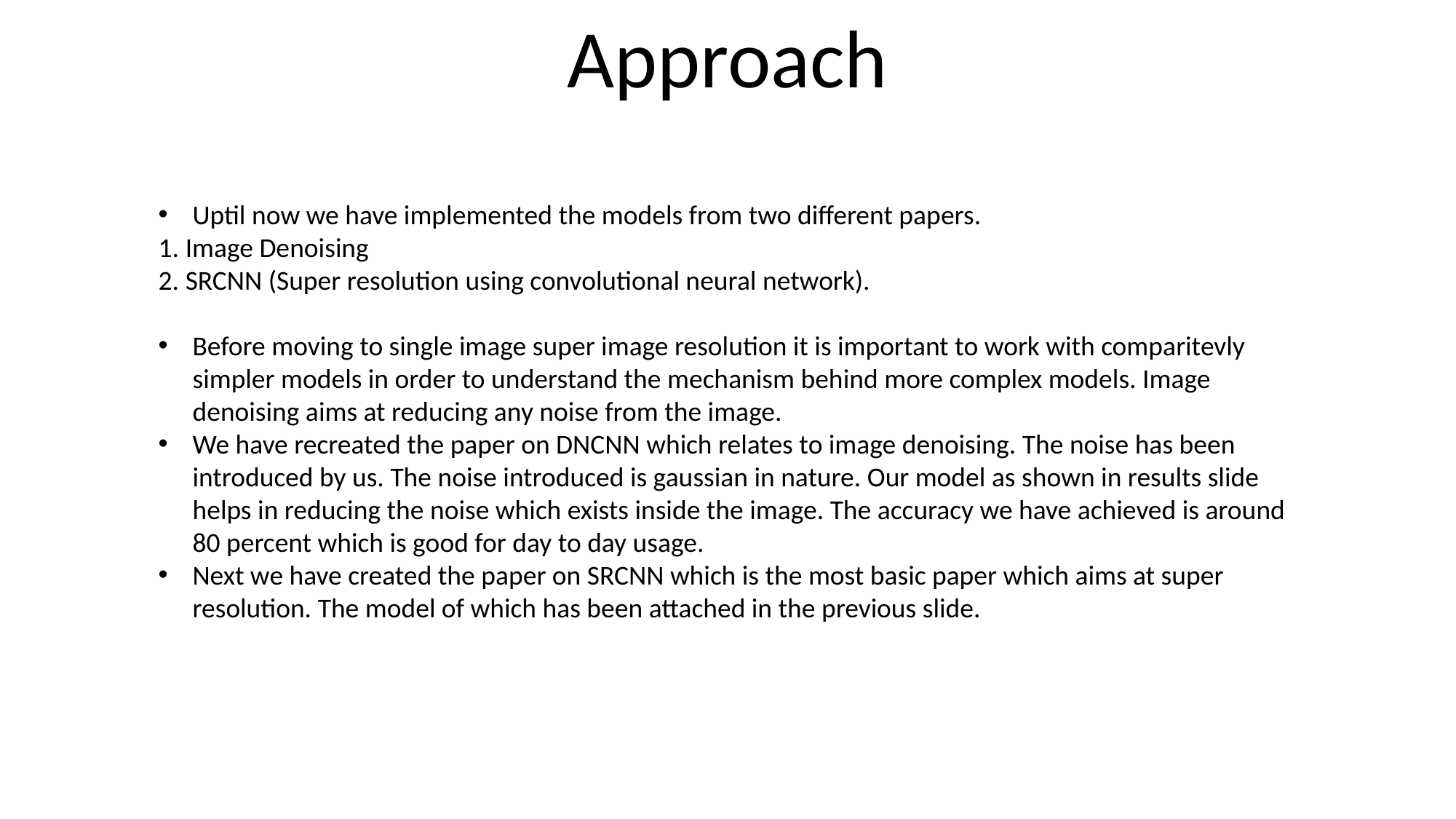

Approach
Uptil now we have implemented the models from two different papers.
1. Image Denoising
2. SRCNN (Super resolution using convolutional neural network).

Before moving to single image super image resolution it is important to work with comparitevly simpler models in order to understand the mechanism behind more complex models. Image denoising aims at reducing any noise from the image.
We have recreated the paper on DNCNN which relates to image denoising. The noise has been introduced by us. The noise introduced is gaussian in nature. Our model as shown in results slide helps in reducing the noise which exists inside the image. The accuracy we have achieved is around 80 percent which is good for day to day usage.
Next we have created the paper on SRCNN which is the most basic paper which aims at super resolution. The model of which has been attached in the previous slide.